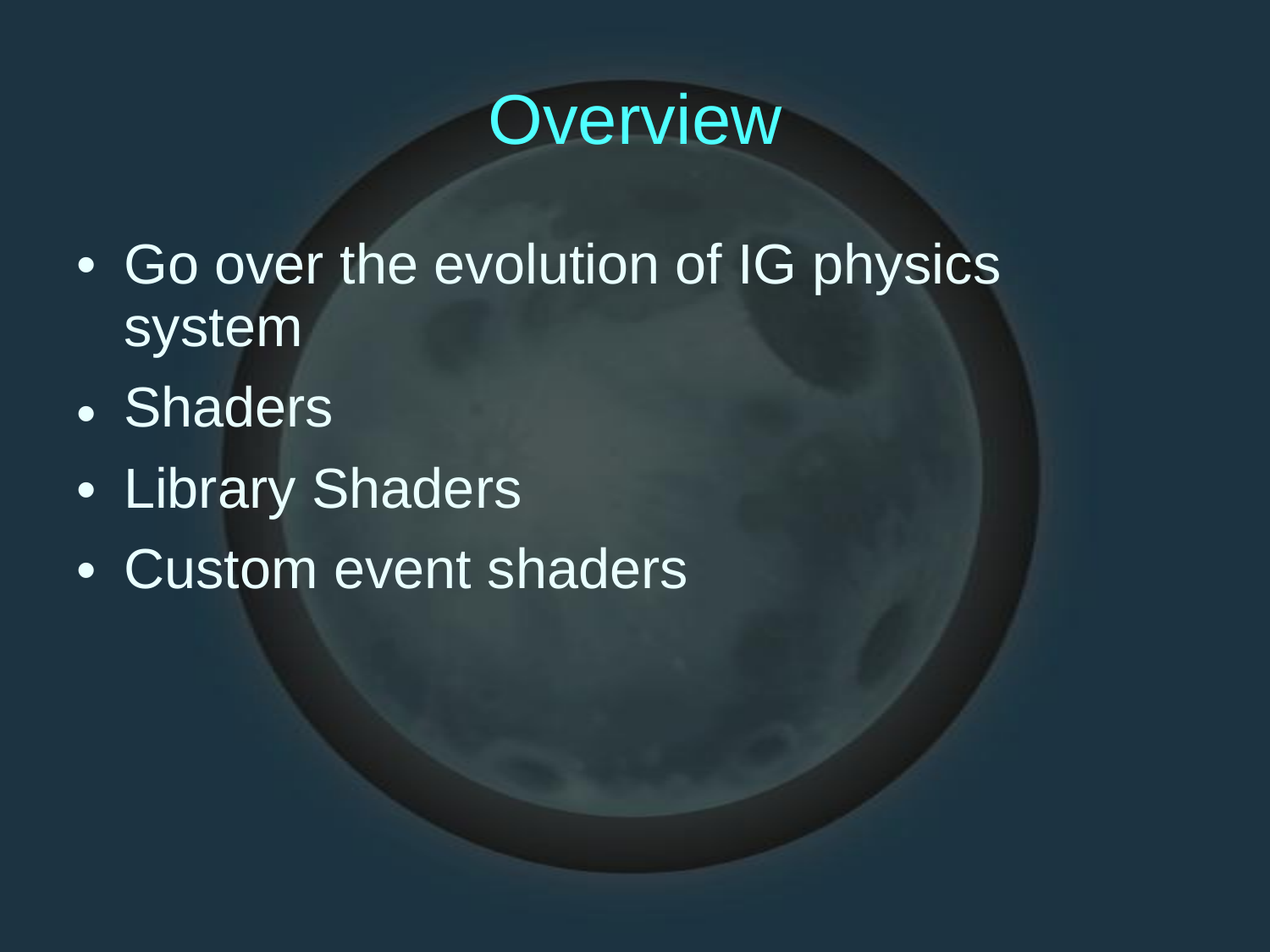

Overview
•
Go over the evolution of
system
Shaders
Library Shaders
Custom event shaders
IG
physics
•
•
•